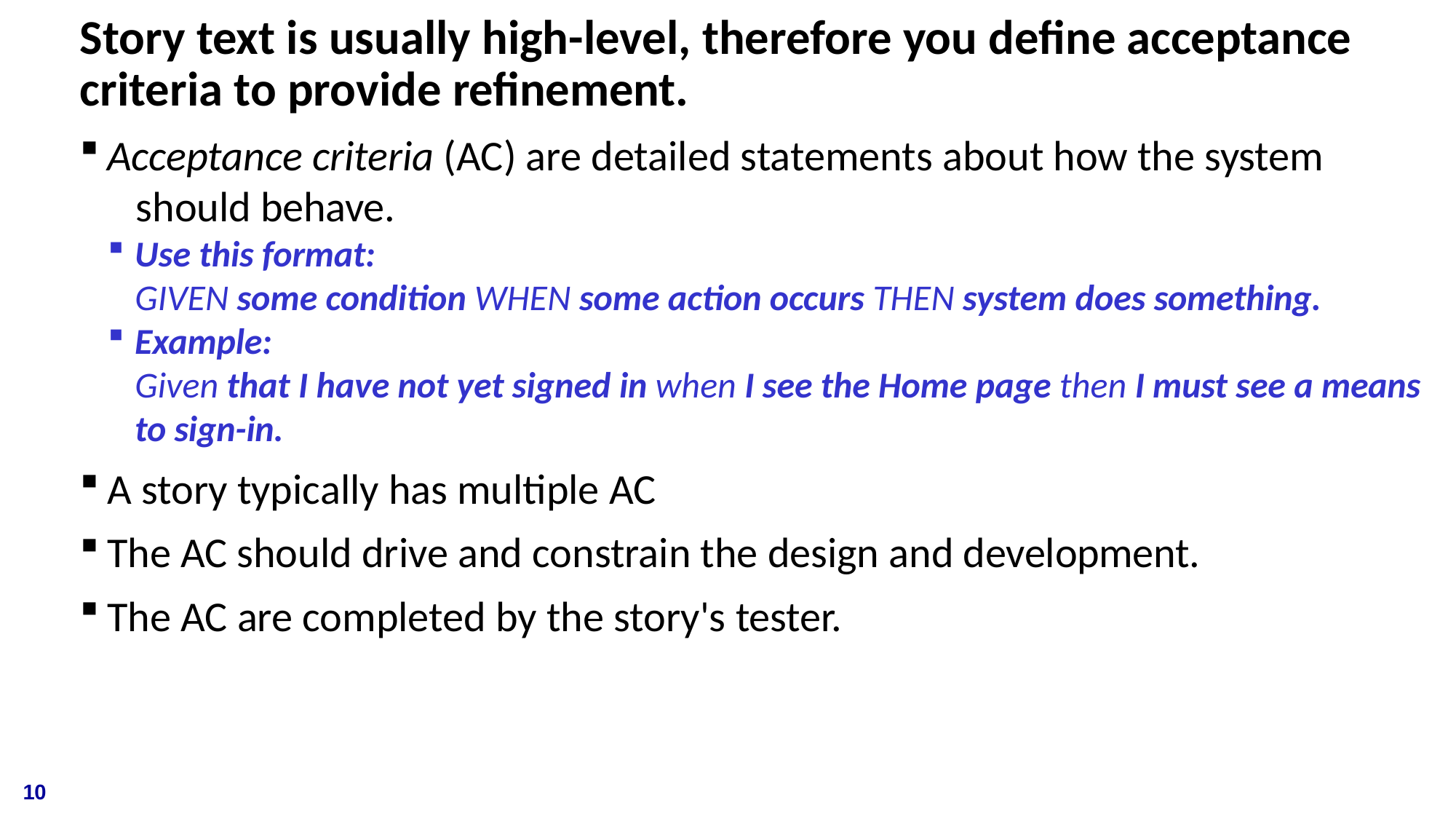

# Story text is usually high-level, therefore you define acceptance criteria to provide refinement.
Acceptance criteria (AC) are detailed statements about how the system 	should behave.
Use this format:
GIVEN some condition WHEN some action occurs THEN system does something.
Example:
Given that I have not yet signed in when I see the Home page then I must see a means to sign-in.
A story typically has multiple AC
The AC should drive and constrain the design and development.
The AC are completed by the story's tester.
10